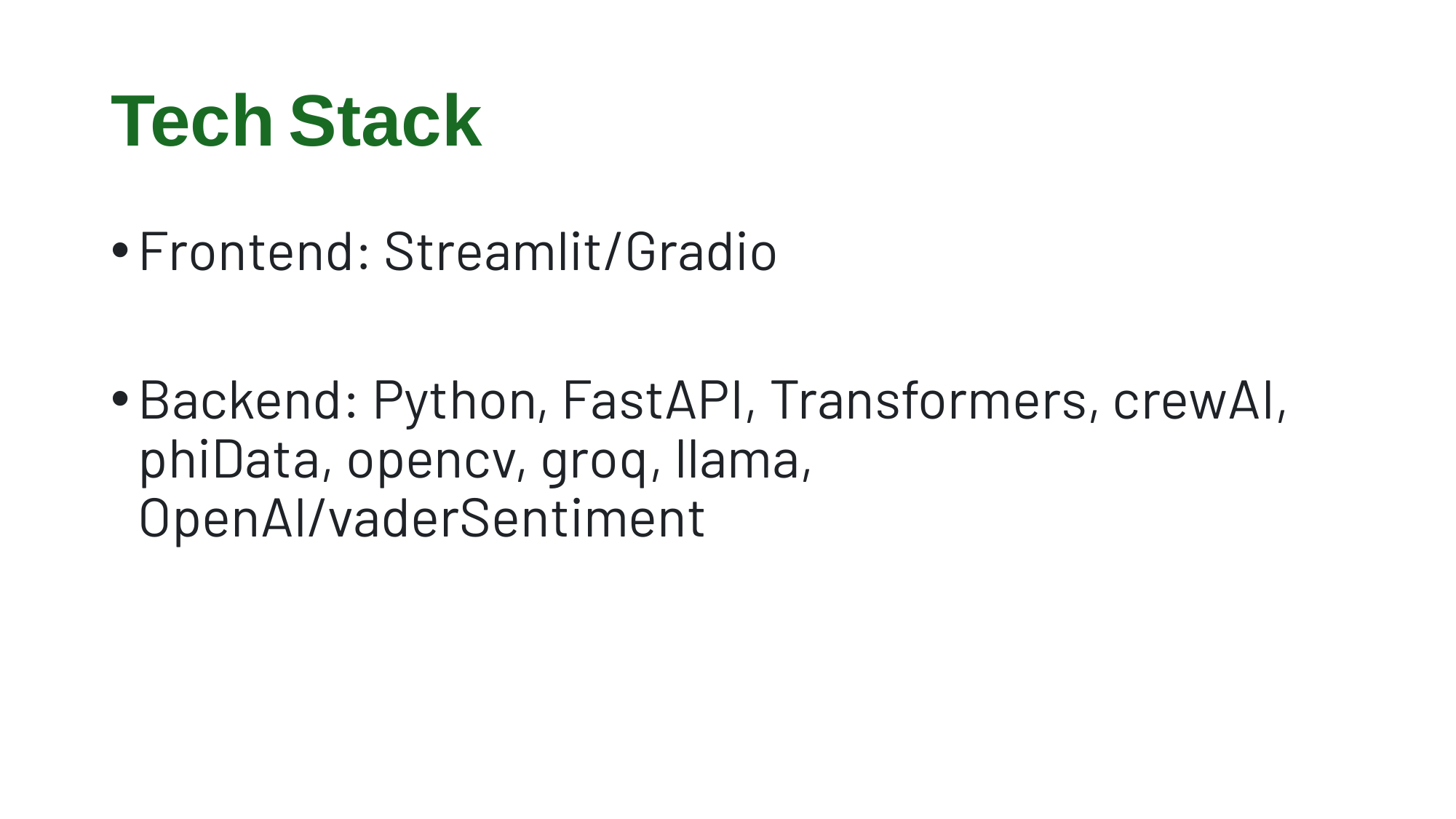

# Tech Stack
Frontend: Streamlit/Gradio

Backend: Python, FastAPI, Transformers, crewAI, phiData, opencv, groq, llama, OpenAI/vaderSentiment